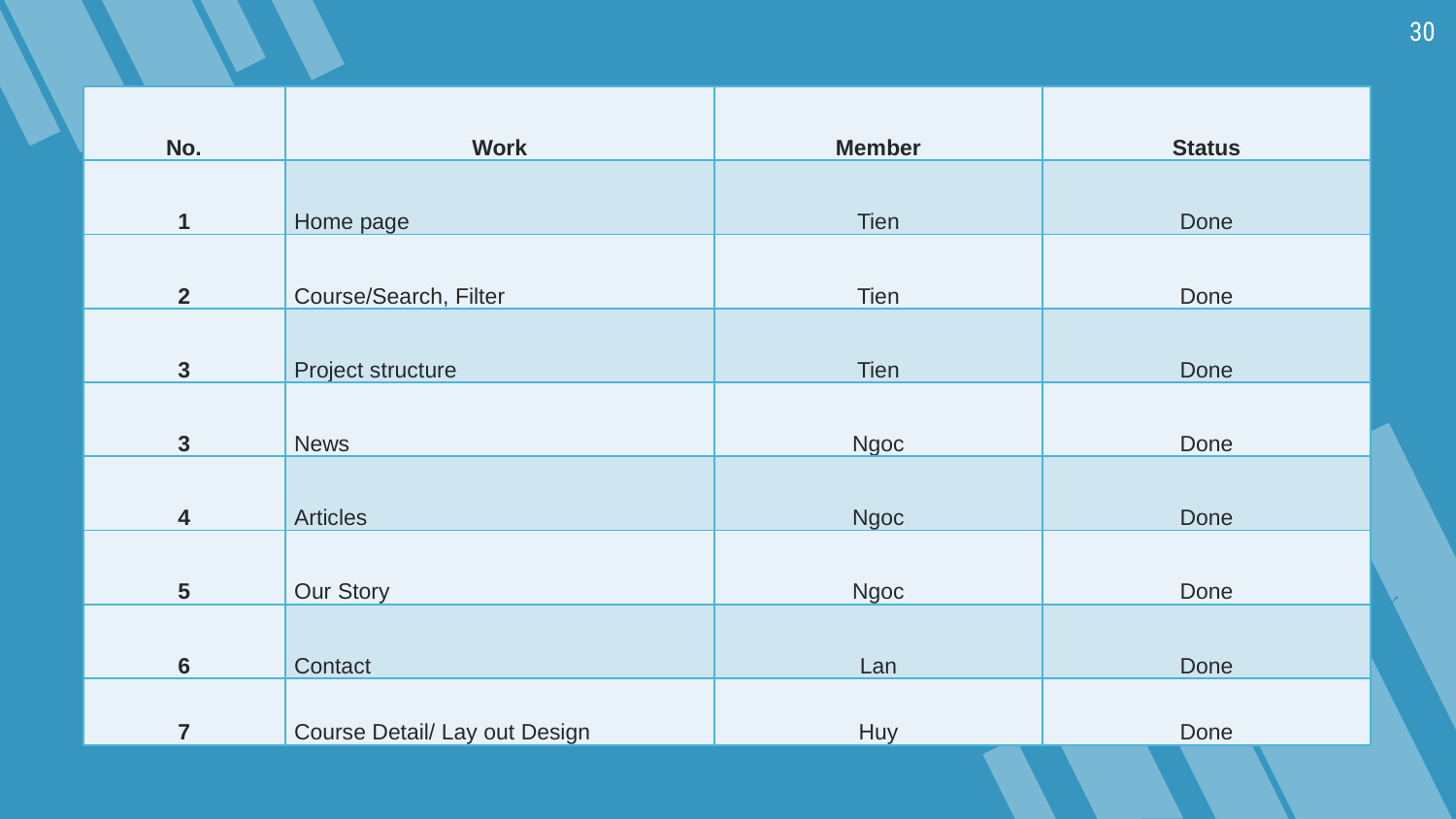

30
| No. | Work | Member | Status |
| --- | --- | --- | --- |
| 1 | Home page | Tien | Done |
| 2 | Course/Search, Filter | Tien | Done |
| 3 | Project structure | Tien | Done |
| 3 | News | Ngoc | Done |
| 4 | Articles | Ngoc | Done |
| 5 | Our Story | Ngoc | Done |
| 6 | Contact | Lan | Done |
| 7 | Course Detail/ Lay out Design | Huy | Done |